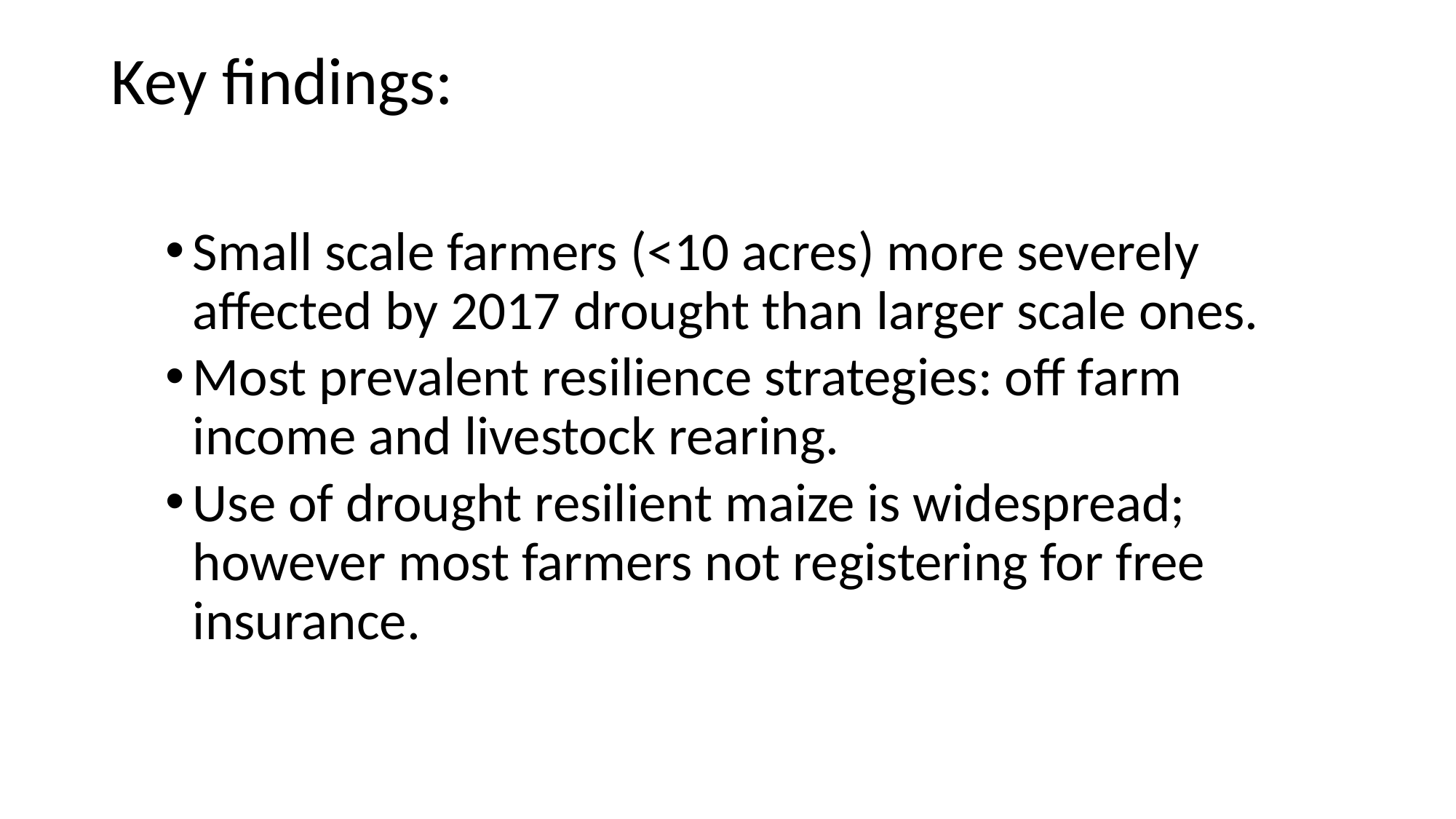

# Key findings:
Small scale farmers (<10 acres) more severely affected by 2017 drought than larger scale ones.
Most prevalent resilience strategies: off farm income and livestock rearing.
Use of drought resilient maize is widespread; however most farmers not registering for free insurance.